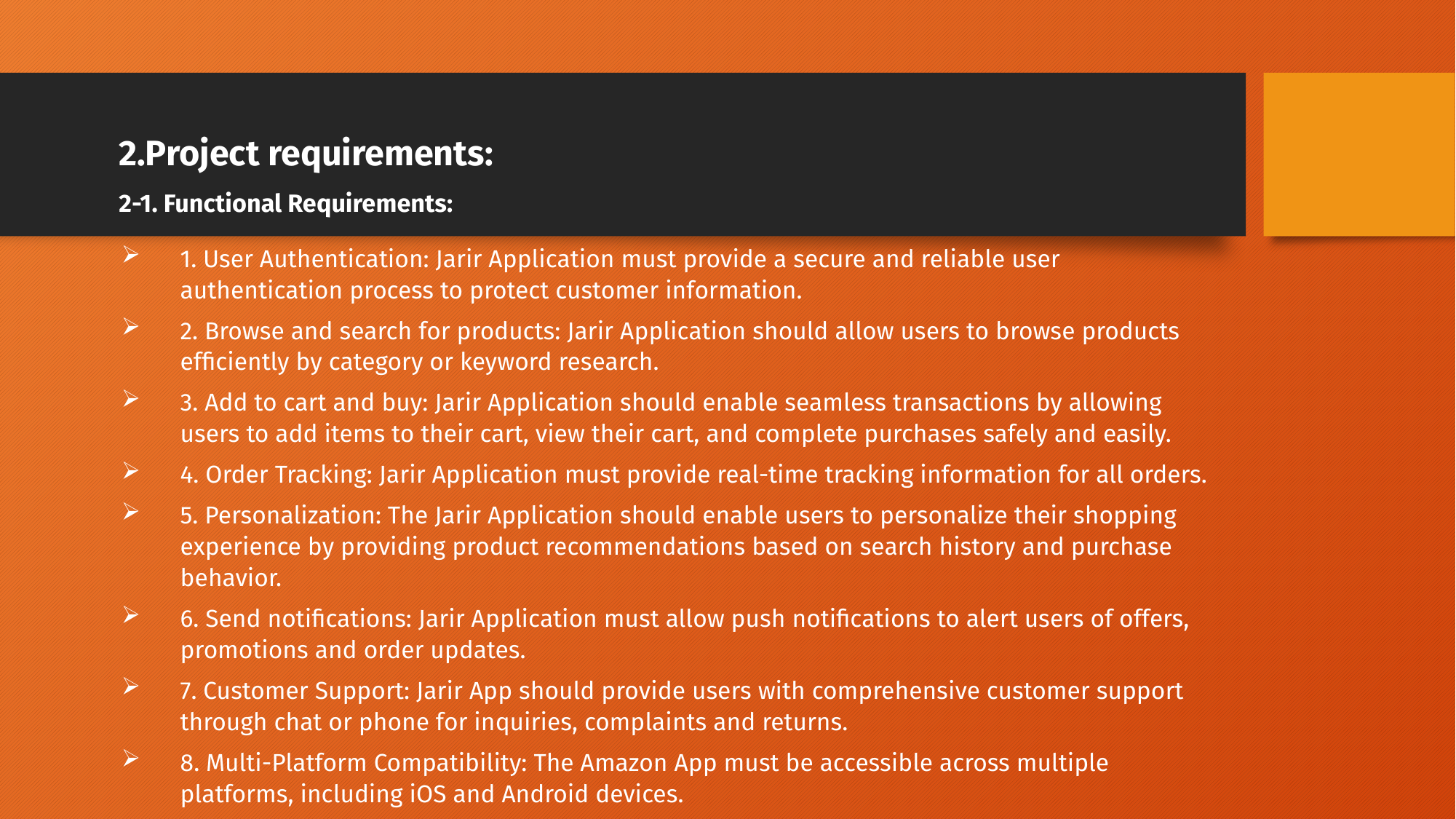

# 2.Project requirements: 2-1. Functional Requirements:
1. User Authentication: Jarir Application must provide a secure and reliable user authentication process to protect customer information.
2. Browse and search for products: Jarir Application should allow users to browse products efficiently by category or keyword research.
3. Add to cart and buy: Jarir Application should enable seamless transactions by allowing users to add items to their cart, view their cart, and complete purchases safely and easily.
4. Order Tracking: Jarir Application must provide real-time tracking information for all orders.
5. Personalization: The Jarir Application should enable users to personalize their shopping experience by providing product recommendations based on search history and purchase behavior.
6. Send notifications: Jarir Application must allow push notifications to alert users of offers, promotions and order updates.
7. Customer Support: Jarir App should provide users with comprehensive customer support through chat or phone for inquiries, complaints and returns.
8. Multi-Platform Compatibility: The Amazon App must be accessible across multiple platforms, including iOS and Android devices.